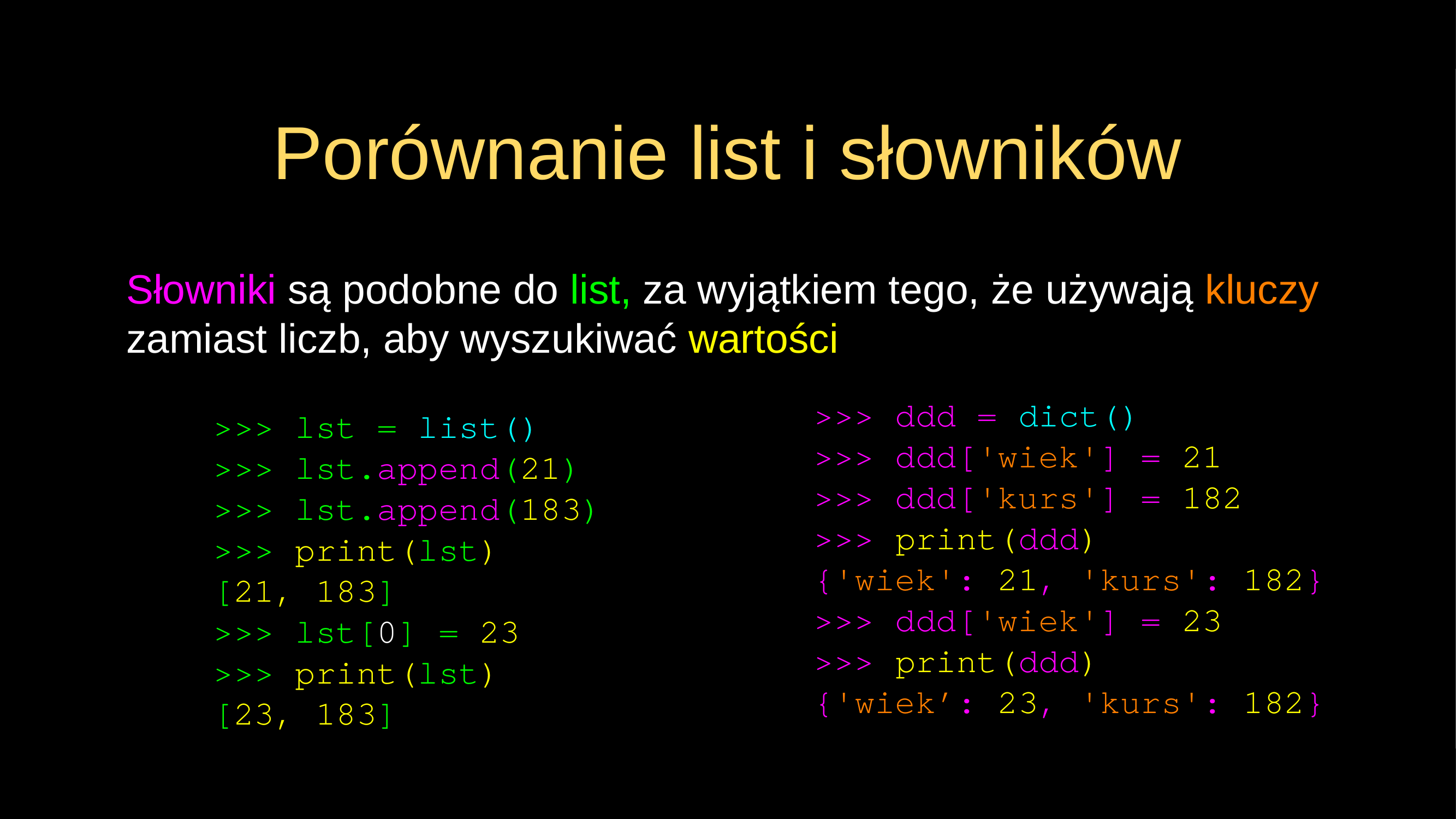

# Porównanie list i słowników
Słowniki są podobne do list, za wyjątkiem tego, że używają kluczy zamiast liczb, aby wyszukiwać wartości
>>> ddd = dict()
>>> ddd['wiek'] = 21
>>> ddd['kurs'] = 182
>>> print(ddd)
{'wiek': 21, 'kurs': 182}
>>> ddd['wiek'] = 23
>>> print(ddd)
{'wiek’: 23, 'kurs': 182}
>>> lst = list()
>>> lst.append(21)
>>> lst.append(183)
>>> print(lst)
[21, 183]
>>> lst[0] = 23
>>> print(lst)
[23, 183]